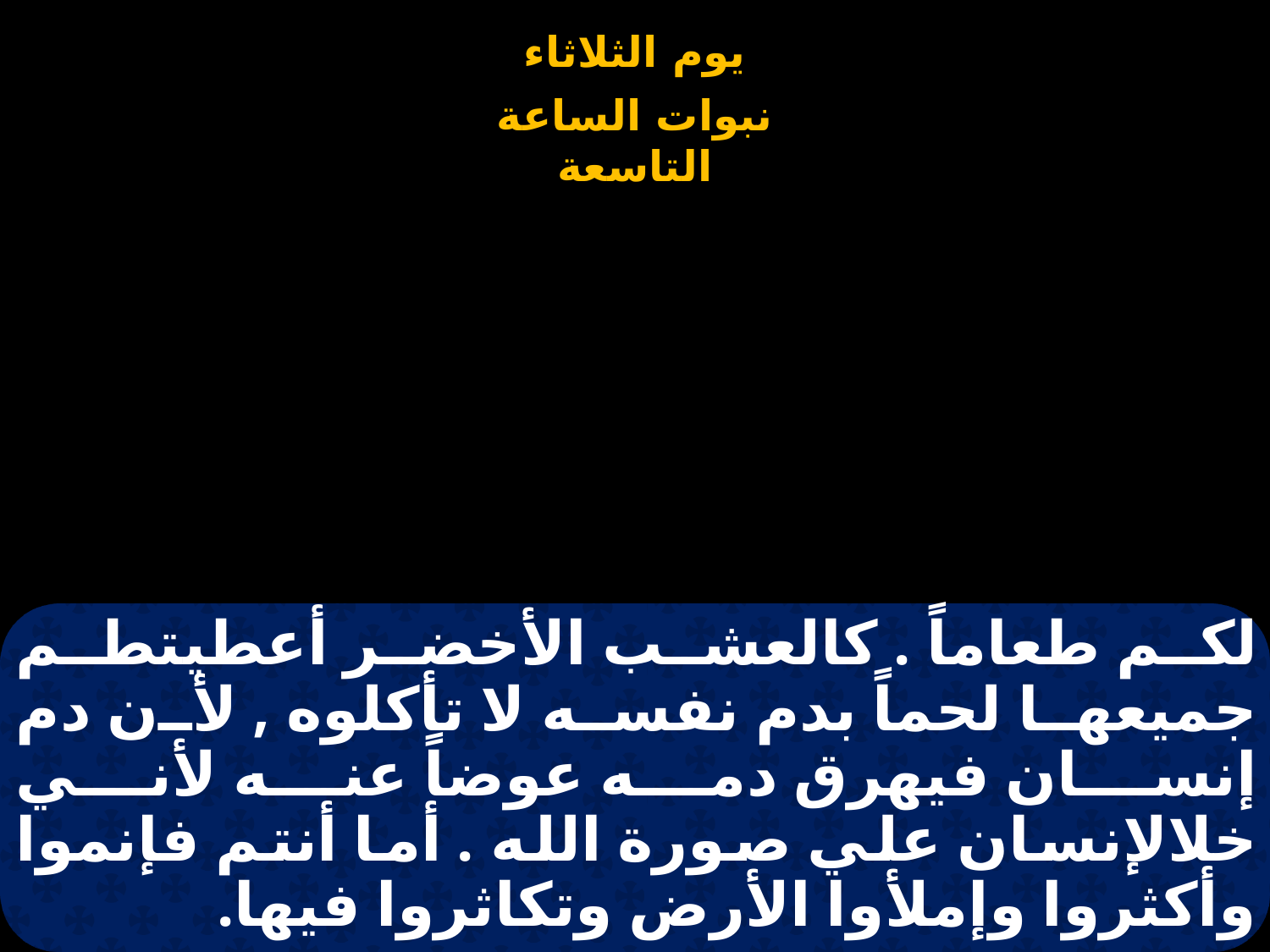

# لكم طعاماً . كالعشب الأخضر أعطيتطم جميعها لحماً بدم نفسه لا تأكلوه , لأن دم إنسان فيهرق دمه عوضاً عنه لأني خلالإنسان علي صورة الله . أما أنتم فإنموا وأكثروا وإملأوا الأرض وتكاثروا فيها.